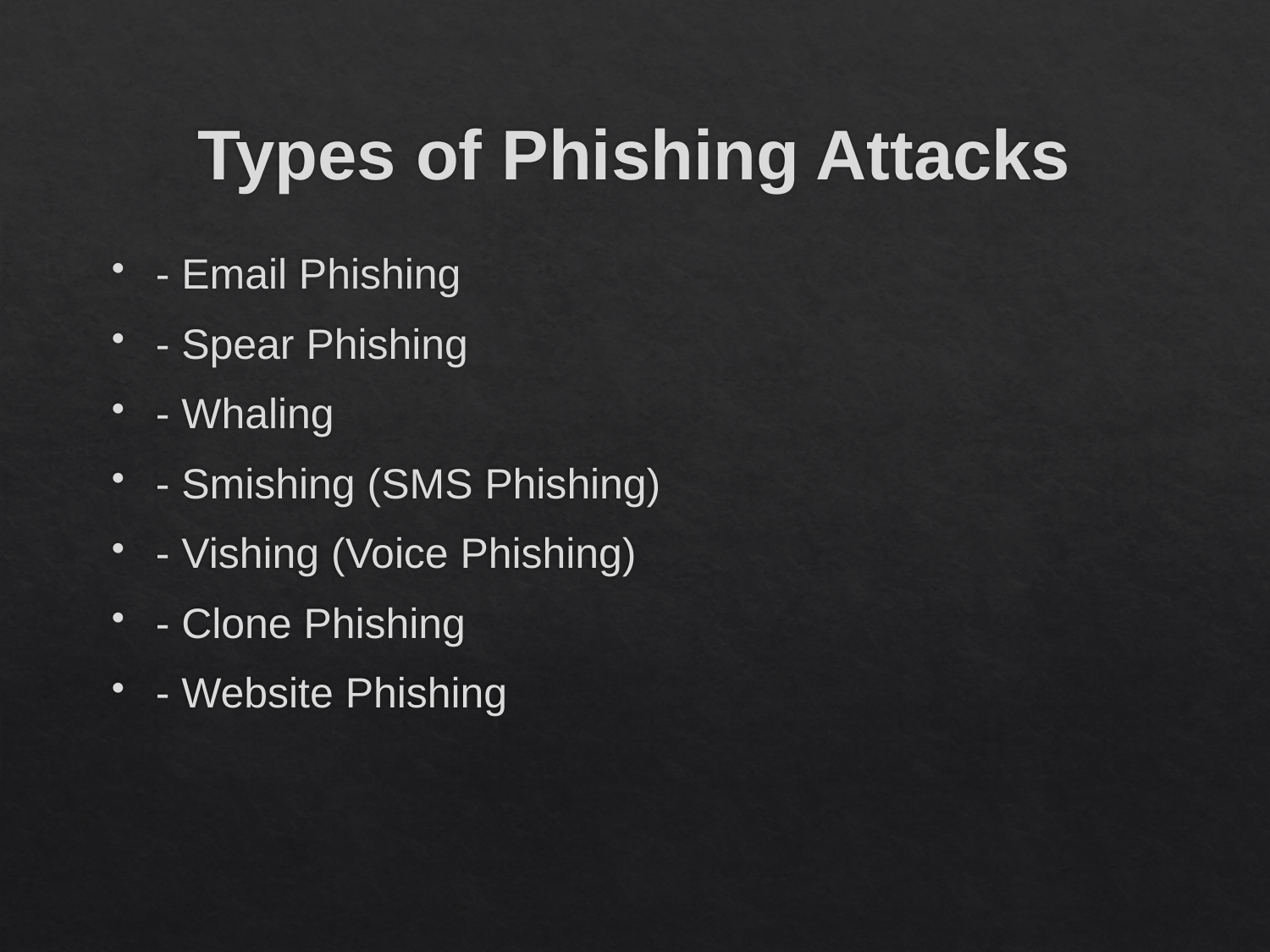

# Types of Phishing Attacks
- Email Phishing
- Spear Phishing
- Whaling
- Smishing (SMS Phishing)
- Vishing (Voice Phishing)
- Clone Phishing
- Website Phishing